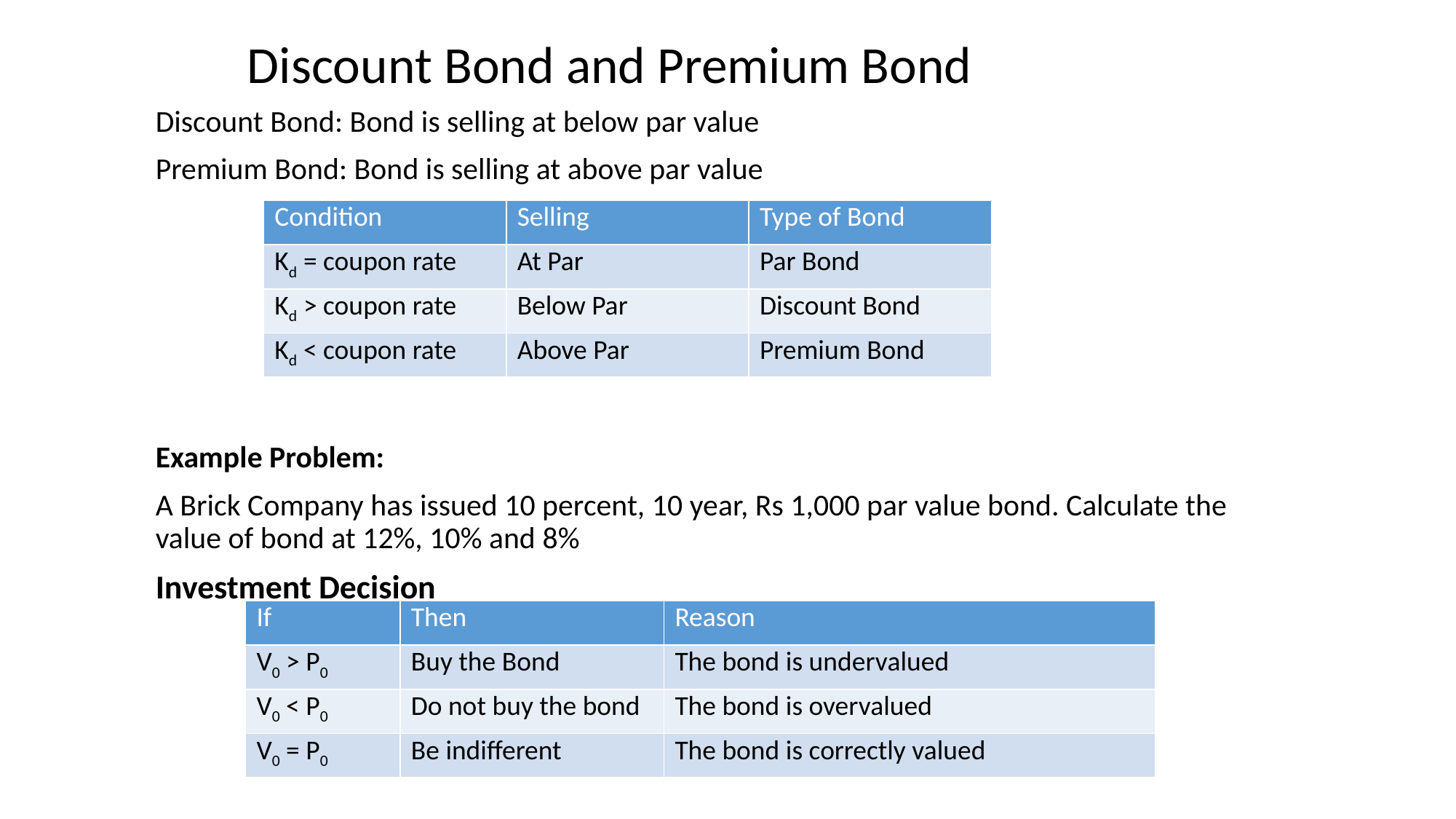

# Discount Bond and Premium Bond
Discount Bond: Bond is selling at below par value
Premium Bond: Bond is selling at above par value

Example Problem:
A Brick Company has issued 10 percent, 10 year, Rs 1,000 par value bond. Calculate the value of bond at 12%, 10% and 8%
Investment Decision

| Condition | Selling | Type of Bond |
| --- | --- | --- |
| Kd = coupon rate | At Par | Par Bond |
| Kd > coupon rate | Below Par | Discount Bond |
| Kd < coupon rate | Above Par | Premium Bond |
| If | Then | Reason |
| --- | --- | --- |
| V0 > P0 | Buy the Bond | The bond is undervalued |
| V0 < P0 | Do not buy the bond | The bond is overvalued |
| V0 = P0 | Be indifferent | The bond is correctly valued |